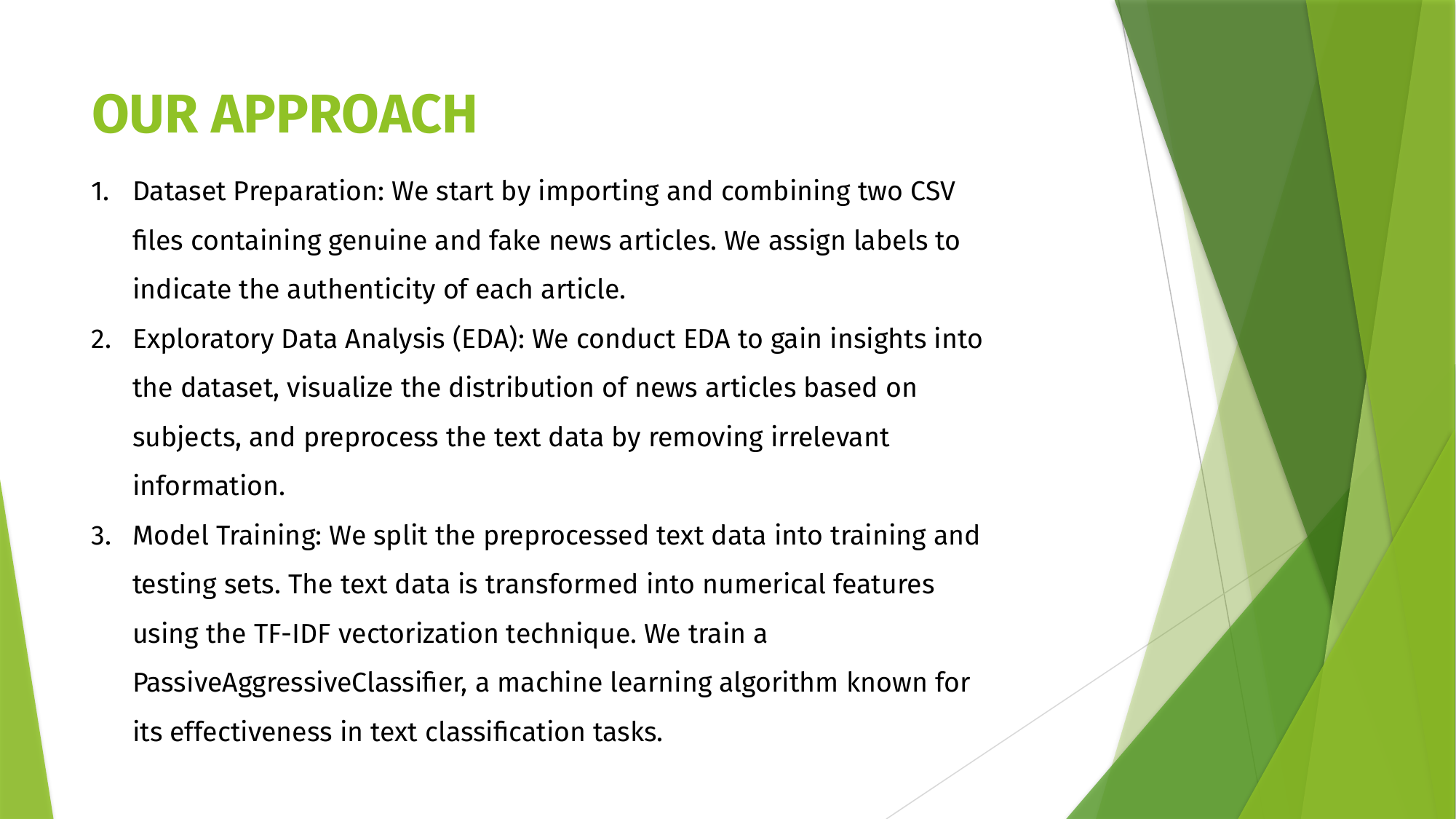

# OUR APPROACH
Dataset Preparation: We start by importing and combining two CSV files containing genuine and fake news articles. We assign labels to indicate the authenticity of each article.
Exploratory Data Analysis (EDA): We conduct EDA to gain insights into the dataset, visualize the distribution of news articles based on subjects, and preprocess the text data by removing irrelevant information.
Model Training: We split the preprocessed text data into training and testing sets. The text data is transformed into numerical features using the TF-IDF vectorization technique. We train a PassiveAggressiveClassifier, a machine learning algorithm known for its effectiveness in text classification tasks.